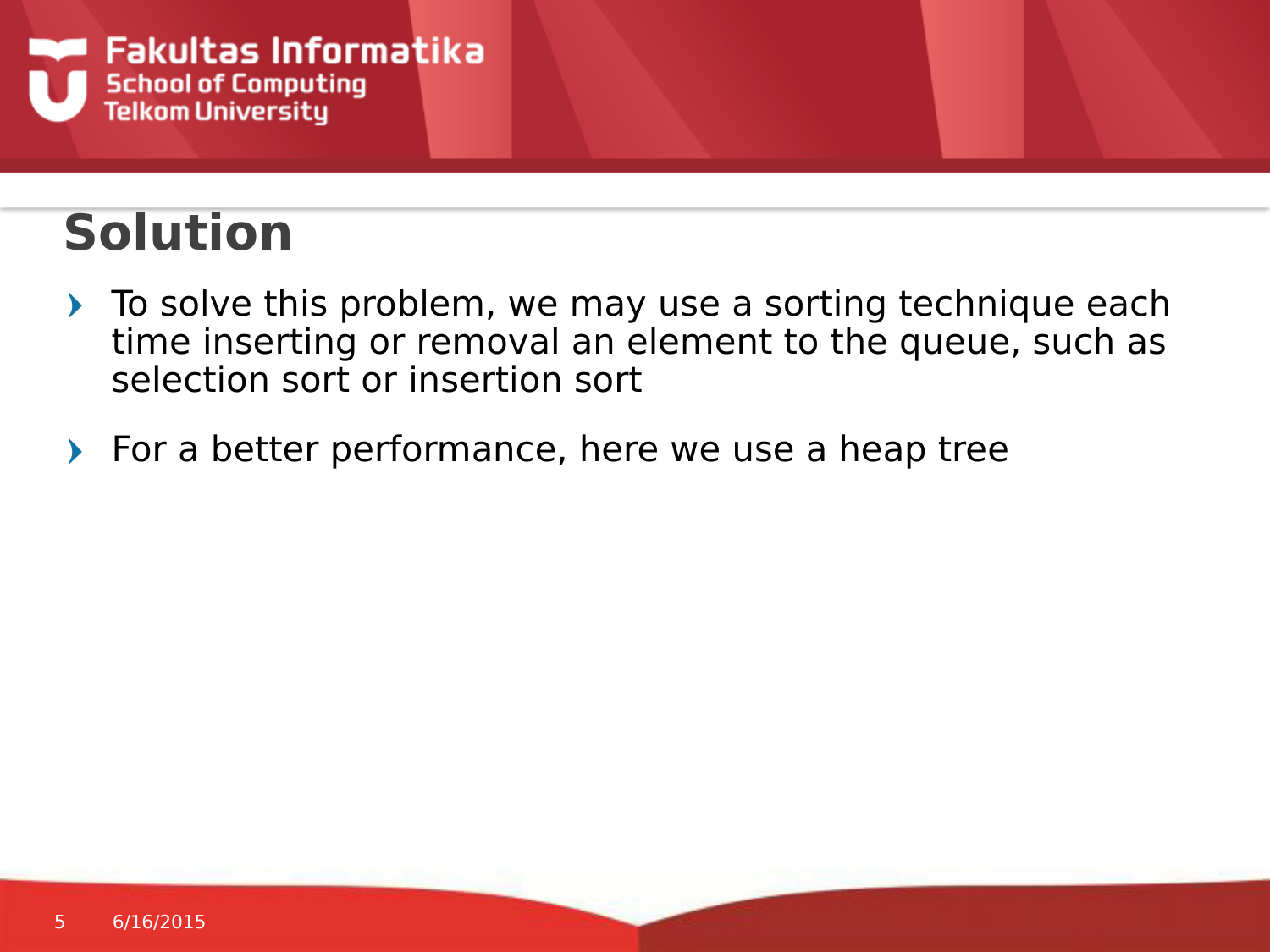

# Solution
To solve this problem, we may use a sorting technique each time inserting or removal an element to the queue, such as selection sort or insertion sort
For a better performance, here we use a heap tree

5
6/16/2015